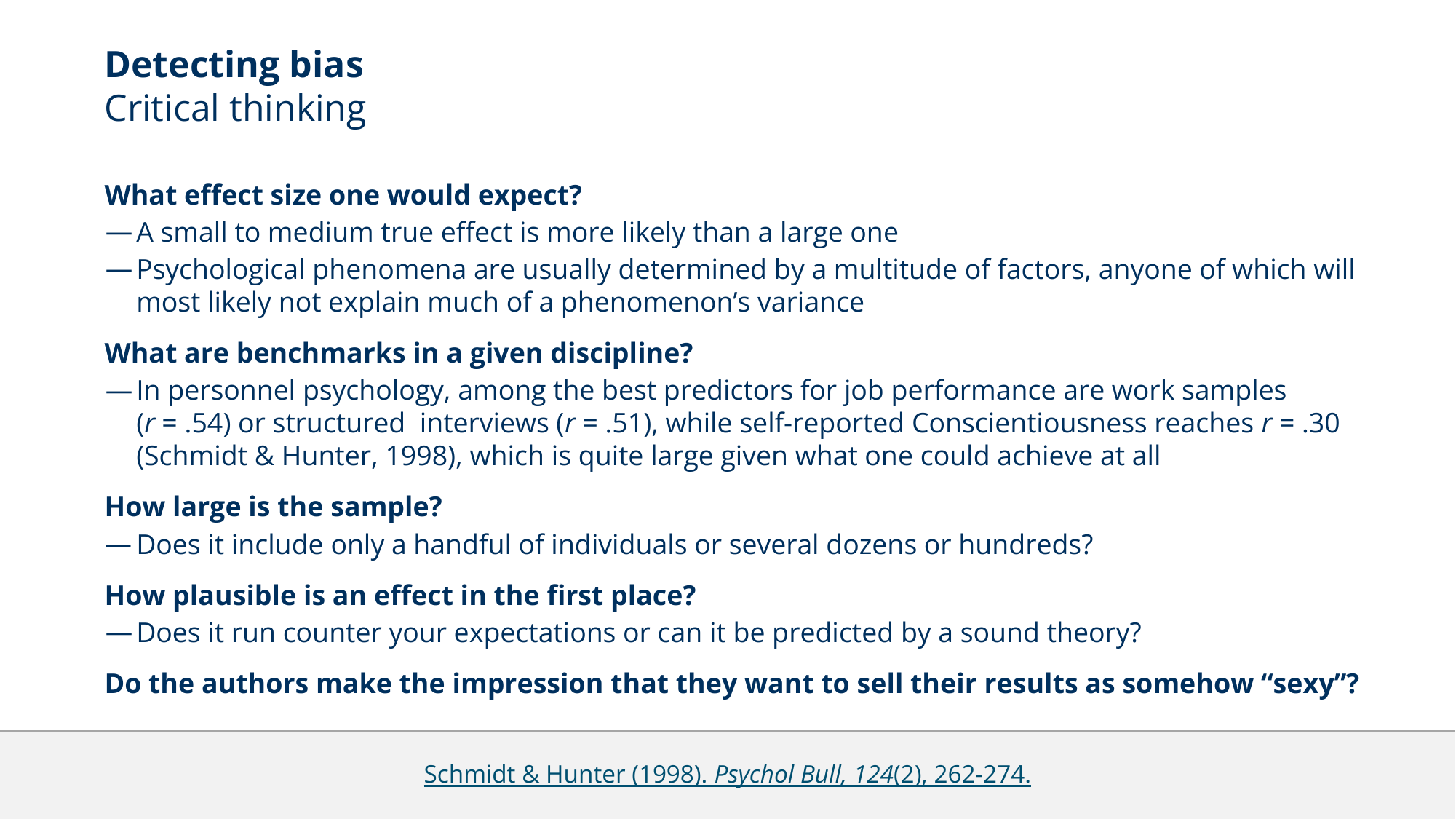

# Detecting bias Critical thinking
What effect size one would expect?
A small to medium true effect is more likely than a large one
Psychological phenomena are usually determined by a multitude of factors, anyone of which will most likely not explain much of a phenomenon’s variance
What are benchmarks in a given discipline?
In personnel psychology, among the best predictors for job performance are work samples
(r = .54) or structured  interviews (r = .51), while self-reported Conscientiousness reaches r = .30 (Schmidt & Hunter, 1998), which is quite large given what one could achieve at all
How large is the sample?
Does it include only a handful of individuals or several dozens or hundreds?
How plausible is an effect in the first place?
Does it run counter your expectations or can it be predicted by a sound theory?
Do the authors make the impression that they want to sell their results as somehow “sexy”?
Schmidt & Hunter (1998). Psychol Bull, 124(2), 262-274.